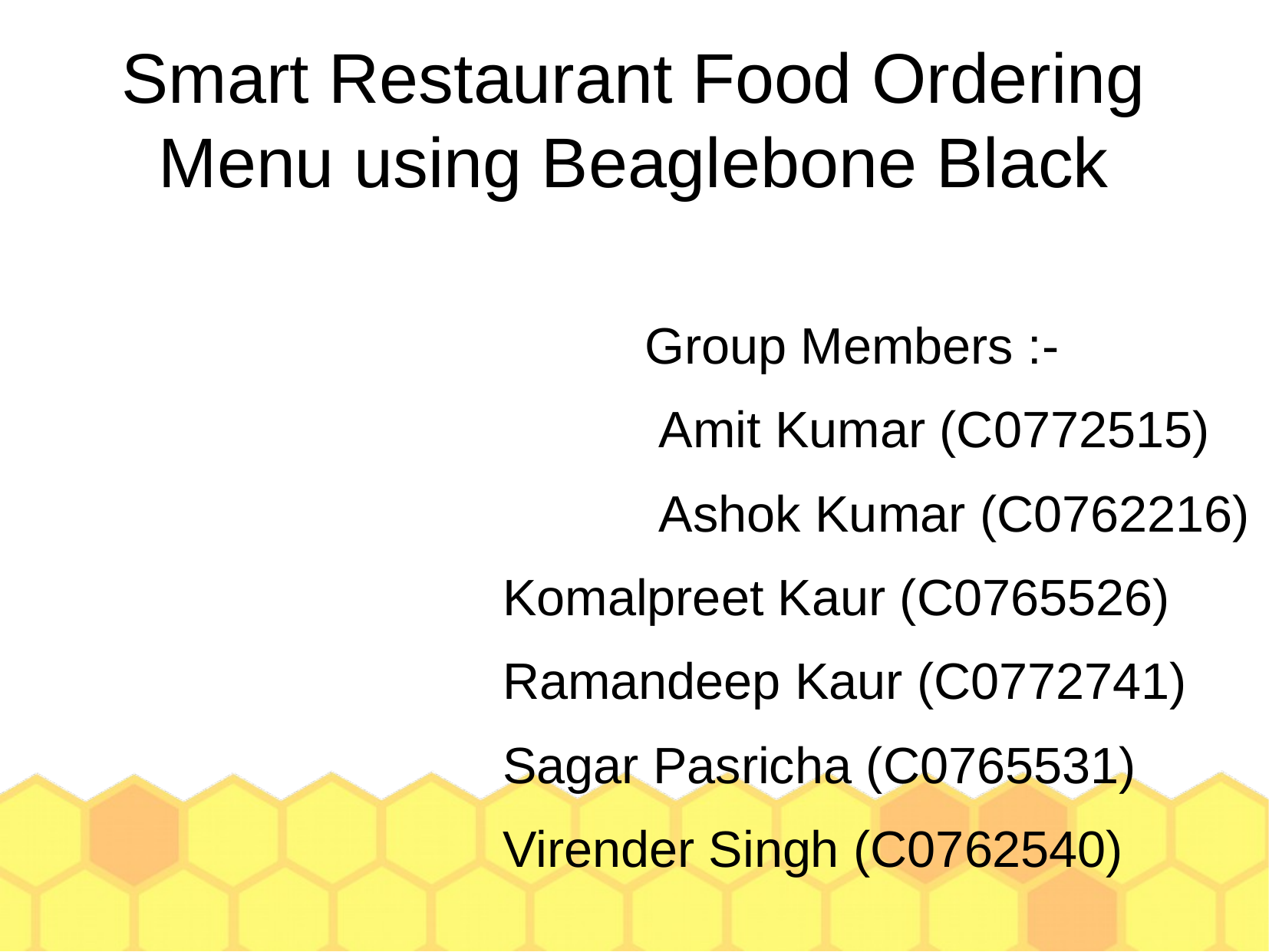

Smart Restaurant Food Ordering Menu using Beaglebone Black

                                Group Members :-
                                 Amit Kumar (C0772515)
                                 Ashok Kumar (C0762216)
                      Komalpreet Kaur (C0765526)
                      Ramandeep Kaur (C0772741)
                      Sagar Pasricha (C0765531)
                      Virender Singh (C0762540)